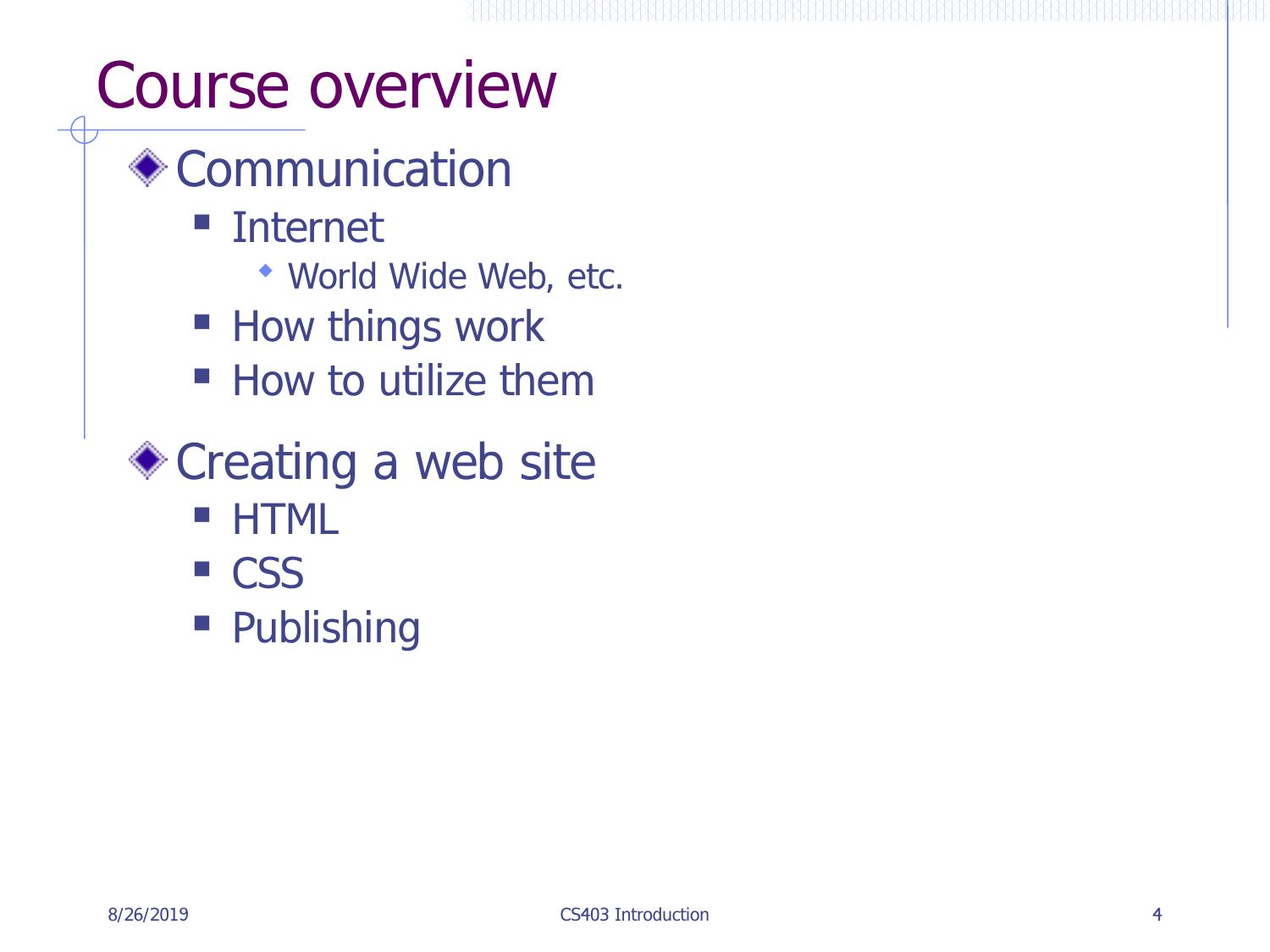

# Course overview
Communication
Internet
World Wide Web, etc.
How things work
How to utilize them
Creating a web site
HTML
CSS
Publishing
8/26/2019
CS403 Introduction
4